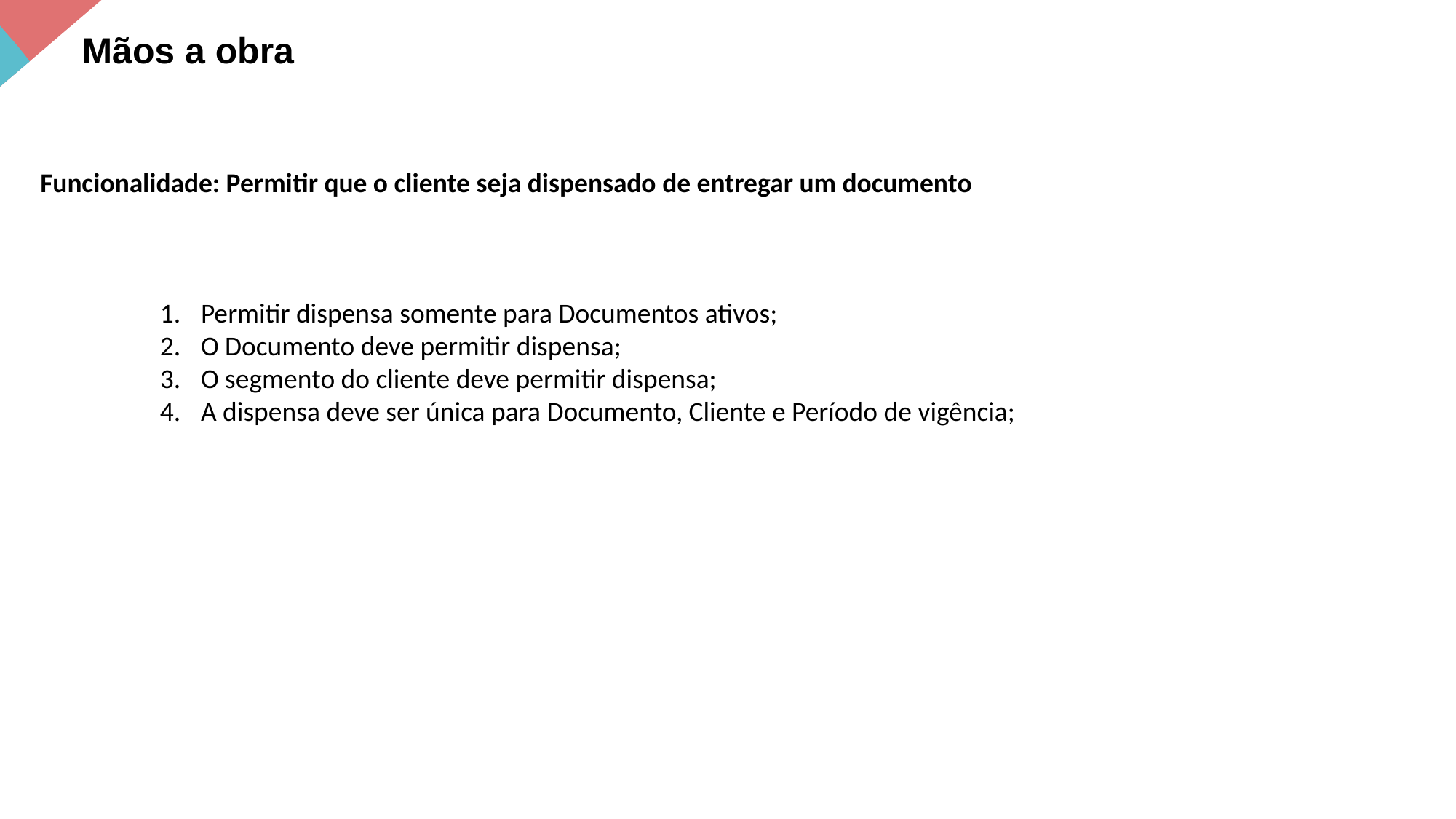

Mãos a obra
Funcionalidade: Permitir que o cliente seja dispensado de entregar um documento
Permitir dispensa somente para Documentos ativos;
O Documento deve permitir dispensa;
O segmento do cliente deve permitir dispensa;
A dispensa deve ser única para Documento, Cliente e Período de vigência;